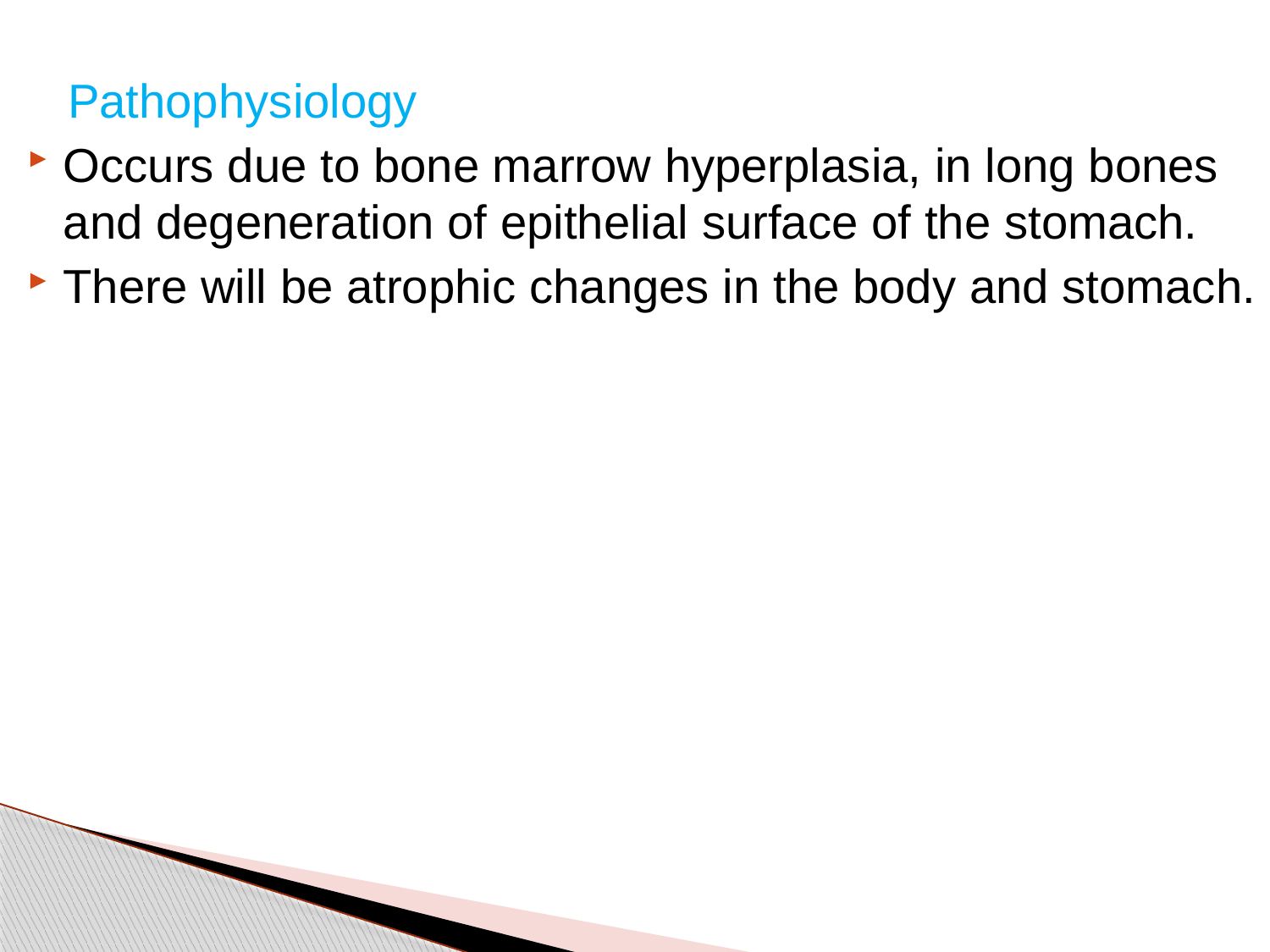

Pathophysiology
Occurs due to bone marrow hyperplasia, in long bones and degeneration of epithelial surface of the stomach.
There will be atrophic changes in the body and stomach.